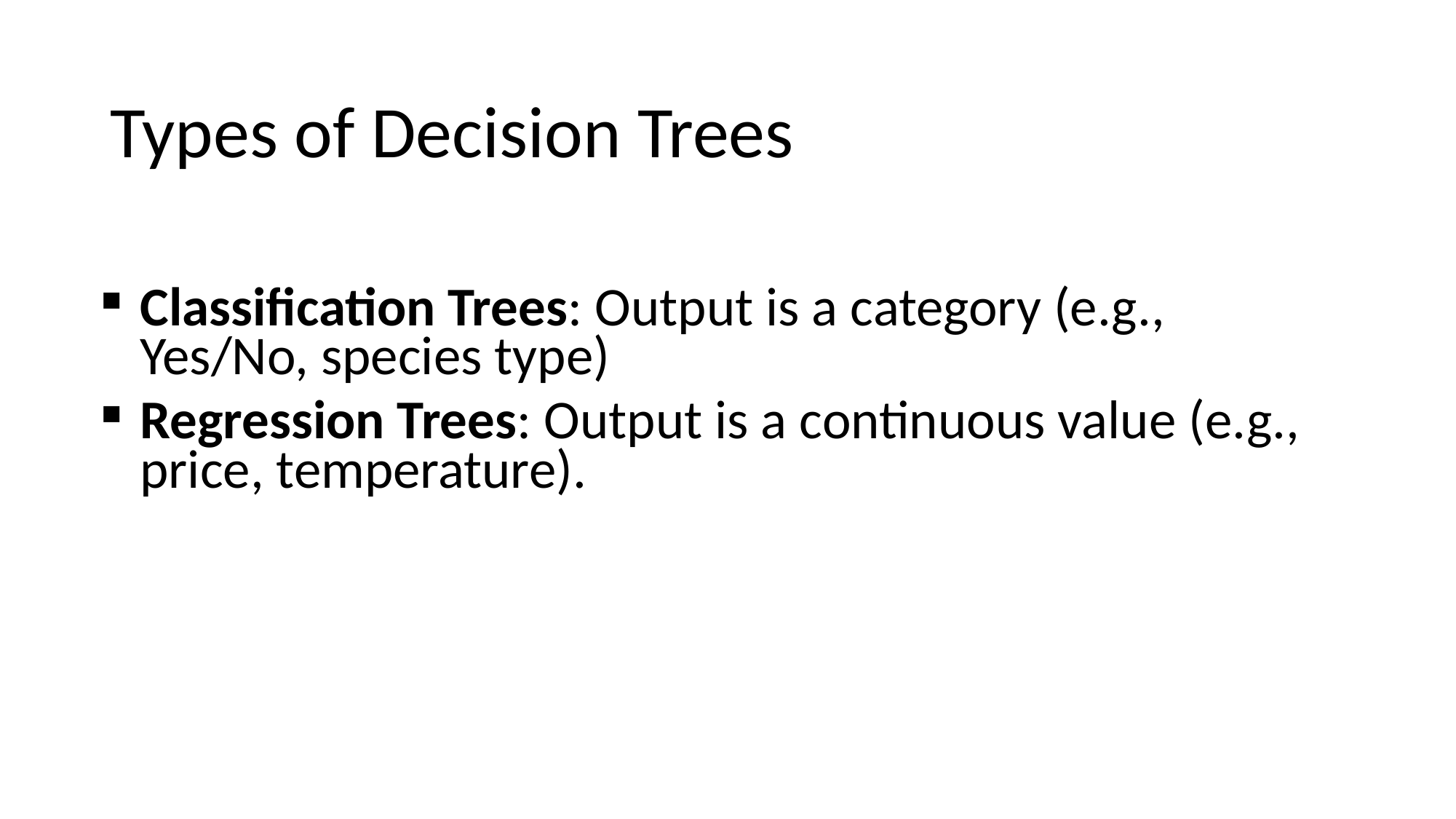

# Types of Decision Trees
Classification Trees: Output is a category (e.g., Yes/No, species type)
Regression Trees: Output is a continuous value (e.g., price, temperature).